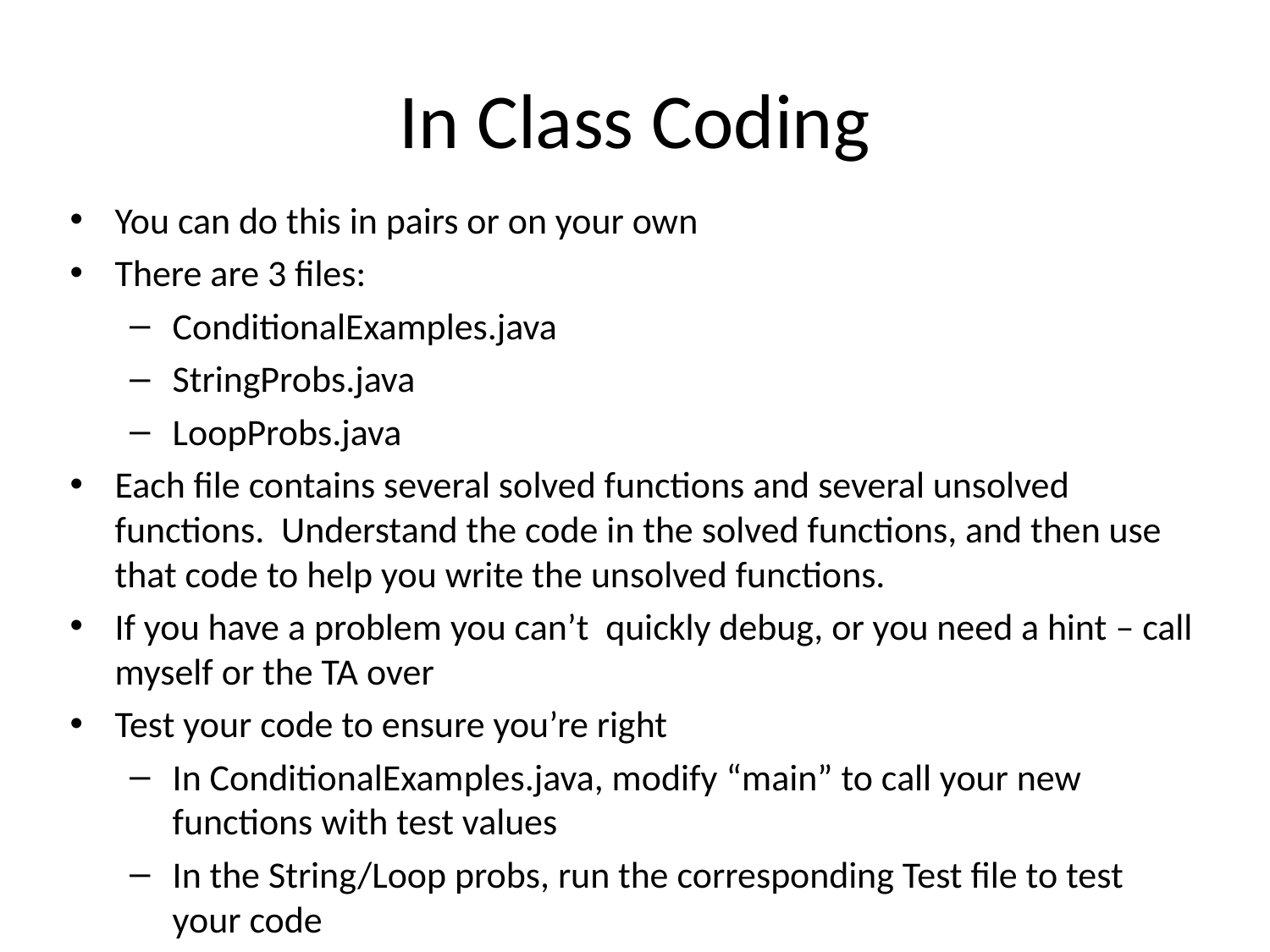

# In Class Coding
You can do this in pairs or on your own
There are 3 files:
ConditionalExamples.java
StringProbs.java
LoopProbs.java
Each file contains several solved functions and several unsolved functions.  Understand the code in the solved functions, and then use that code to help you write the unsolved functions.
If you have a problem you can’t  quickly debug, or you need a hint – call myself or the TA over
Test your code to ensure you’re right
In ConditionalExamples.java, modify “main” to call your new functions with test values
In the String/Loop probs, run the corresponding Test file to test your code